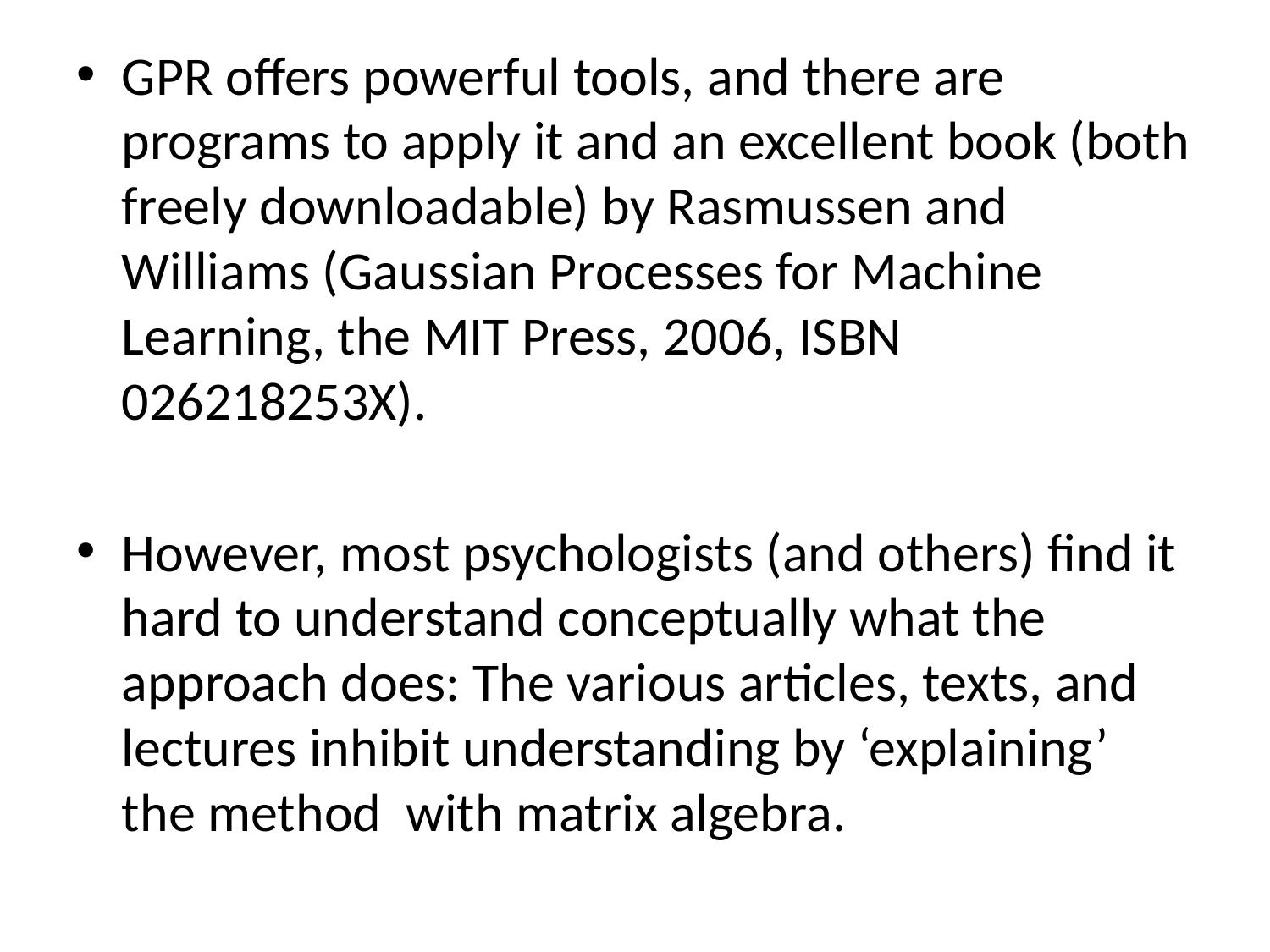

GPR offers powerful tools, and there are programs to apply it and an excellent book (both freely downloadable) by Rasmussen and Williams (Gaussian Processes for Machine Learning, the MIT Press, 2006, ISBN 026218253X).

However, most psychologists (and others) find it hard to understand conceptually what the approach does: The various articles, texts, and lectures inhibit understanding by ‘explaining’ the method  with matrix algebra.